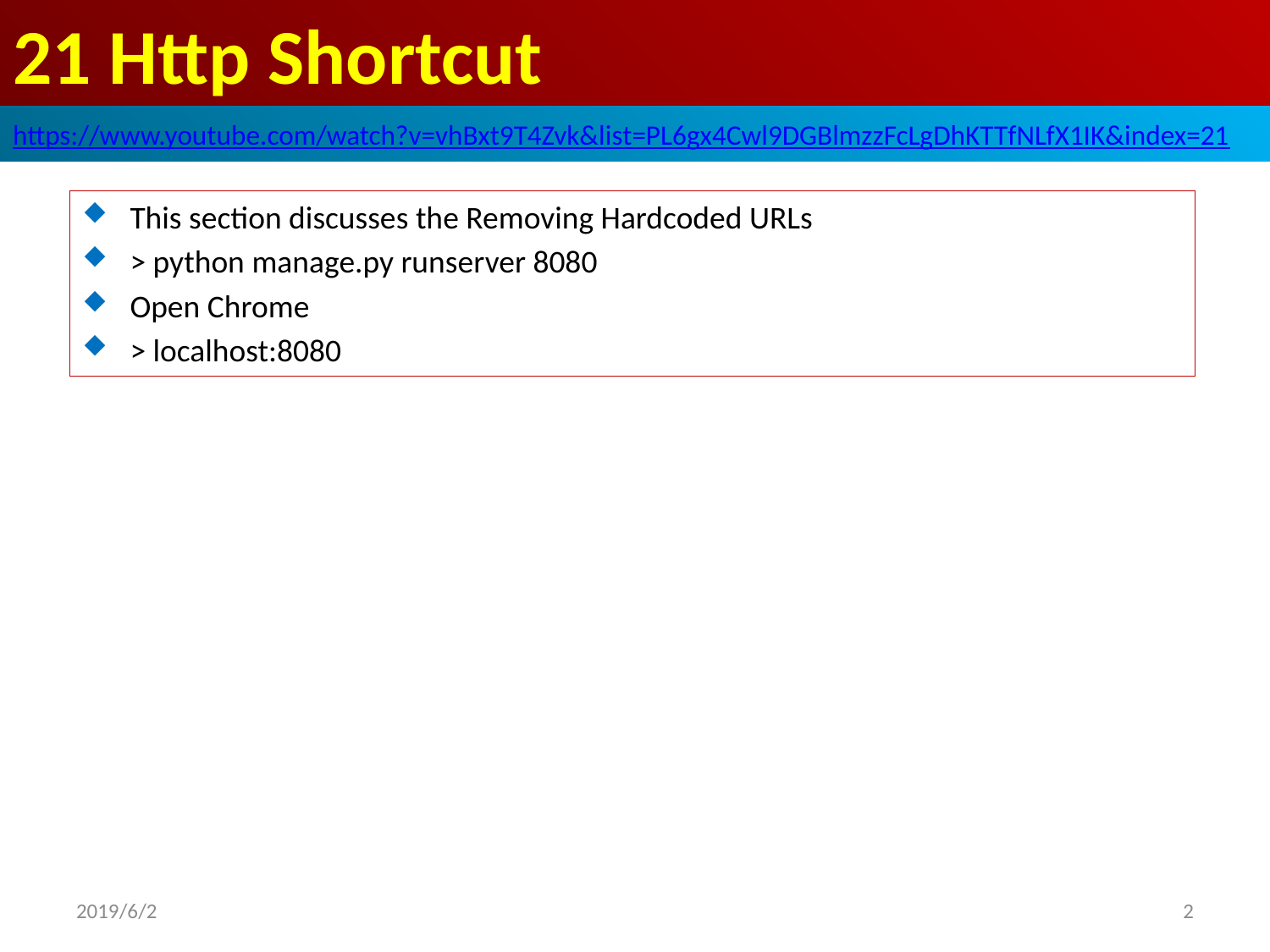

# 21 Http Shortcut
https://www.youtube.com/watch?v=vhBxt9T4Zvk&list=PL6gx4Cwl9DGBlmzzFcLgDhKTTfNLfX1IK&index=21
This section discusses the Removing Hardcoded URLs
> python manage.py runserver 8080
Open Chrome
> localhost:8080
2019/6/2
2